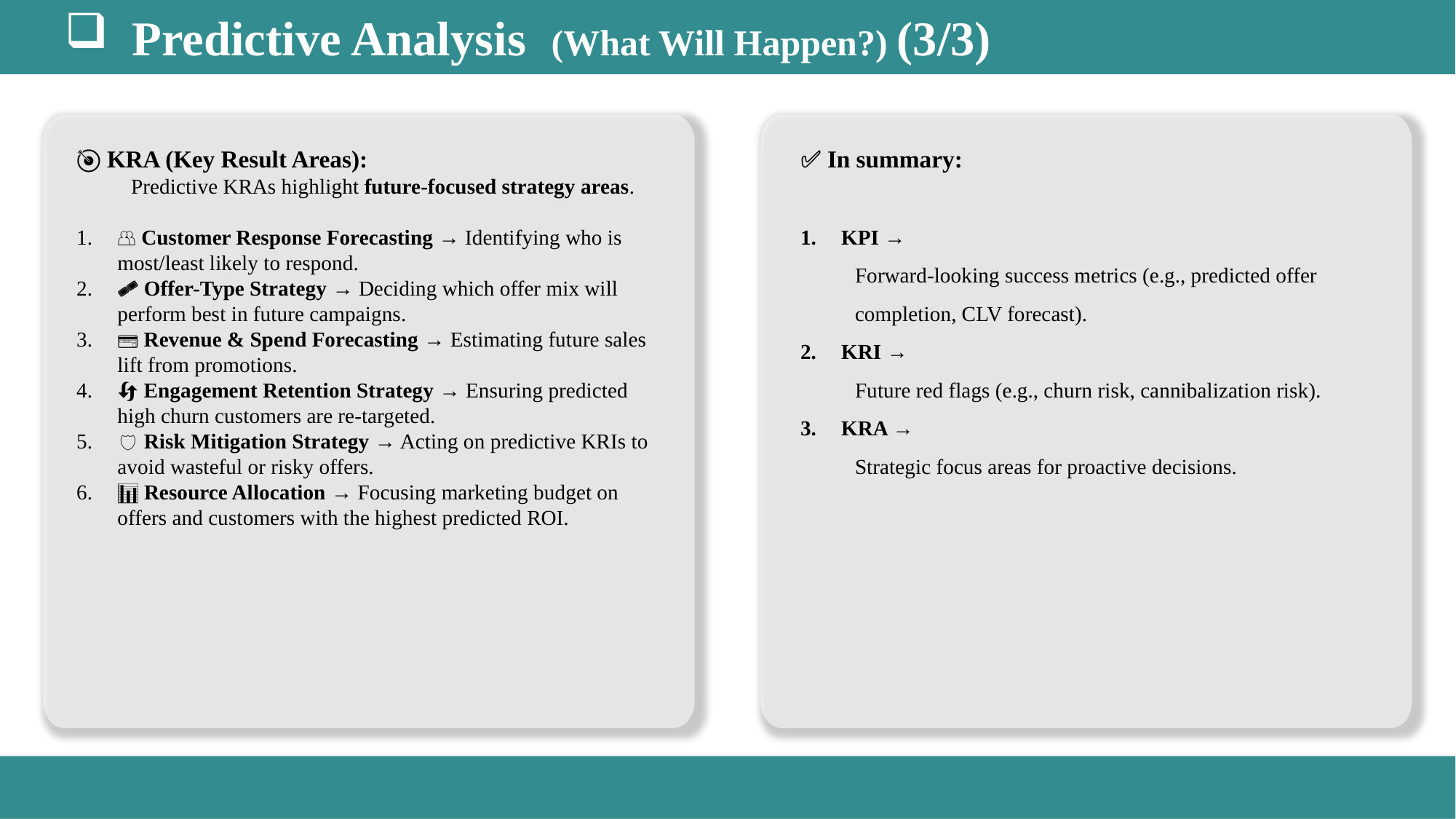

Predictive Analysis  (What Will Happen?) (3/3)

🎯 KRA (Key Result Areas):
Predictive KRAs highlight future-focused strategy areas.

👥 Customer Response Forecasting → Identifying who is most/least likely to respond.
🎟️ Offer-Type Strategy → Deciding which offer mix will perform best in future campaigns.
💳 Revenue & Spend Forecasting → Estimating future sales lift from promotions.
🔄 Engagement Retention Strategy → Ensuring predicted high churn customers are re-targeted.
🛡️ Risk Mitigation Strategy → Acting on predictive KRIs to avoid wasteful or risky offers.
📊 Resource Allocation → Focusing marketing budget on offers and customers with the highest predicted ROI.
✅ In summary:

KPI →
Forward-looking success metrics (e.g., predicted offer completion, CLV forecast).
KRI →
Future red flags (e.g., churn risk, cannibalization risk).
KRA →
Strategic focus areas for proactive decisions.